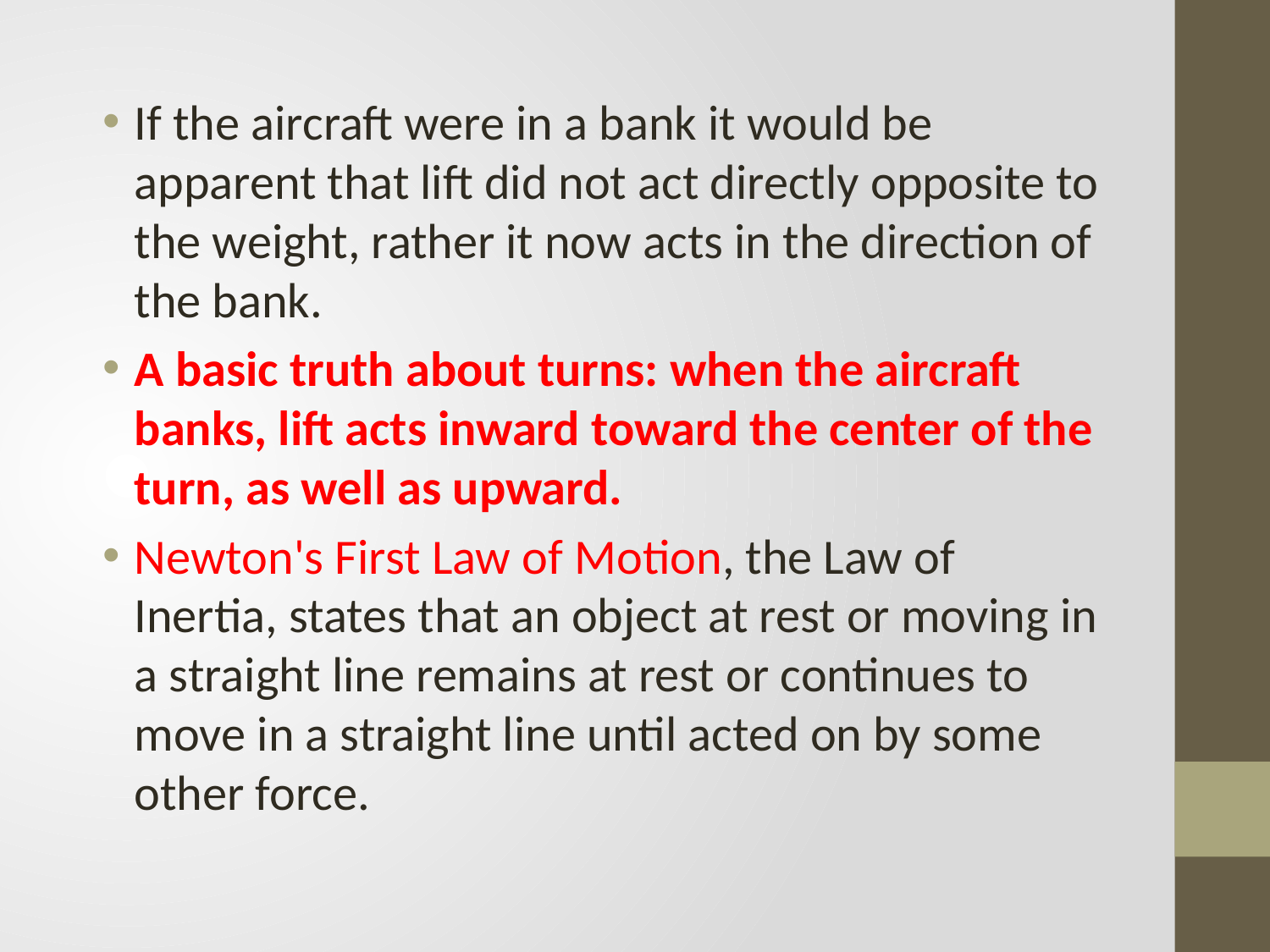

If the aircraft were in a bank it would be apparent that lift did not act directly opposite to the weight, rather it now acts in the direction of the bank.
A basic truth about turns: when the aircraft banks, lift acts inward toward the center of the turn, as well as upward.
Newton's First Law of Motion, the Law of Inertia, states that an object at rest or moving in a straight line remains at rest or continues to move in a straight line until acted on by some other force.